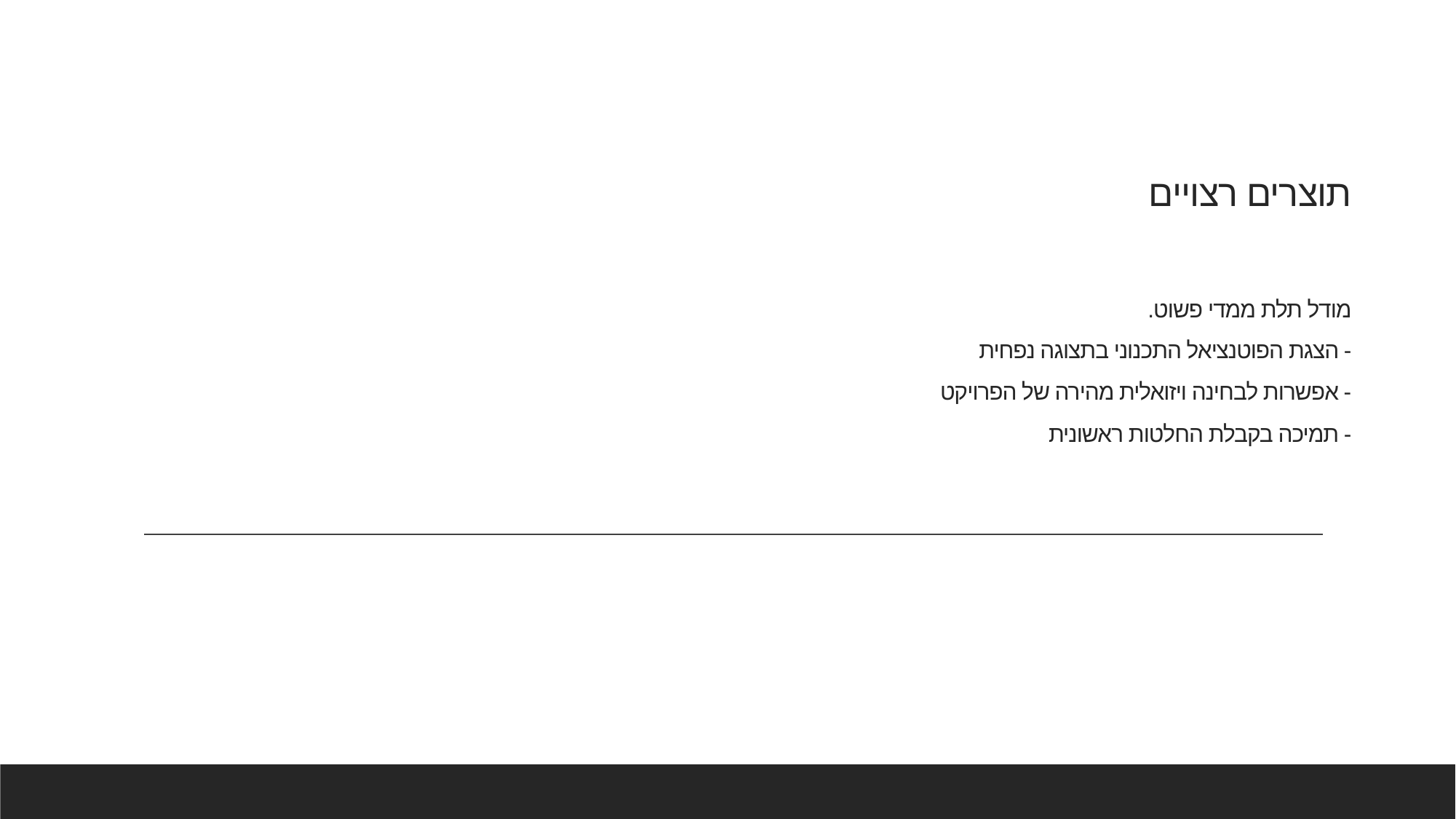

# תוצרים רצויים מודל תלת ממדי פשוט. - הצגת הפוטנציאל התכנוני בתצוגה נפחית - אפשרות לבחינה ויזואלית מהירה של הפרויקט - תמיכה בקבלת החלטות ראשונית